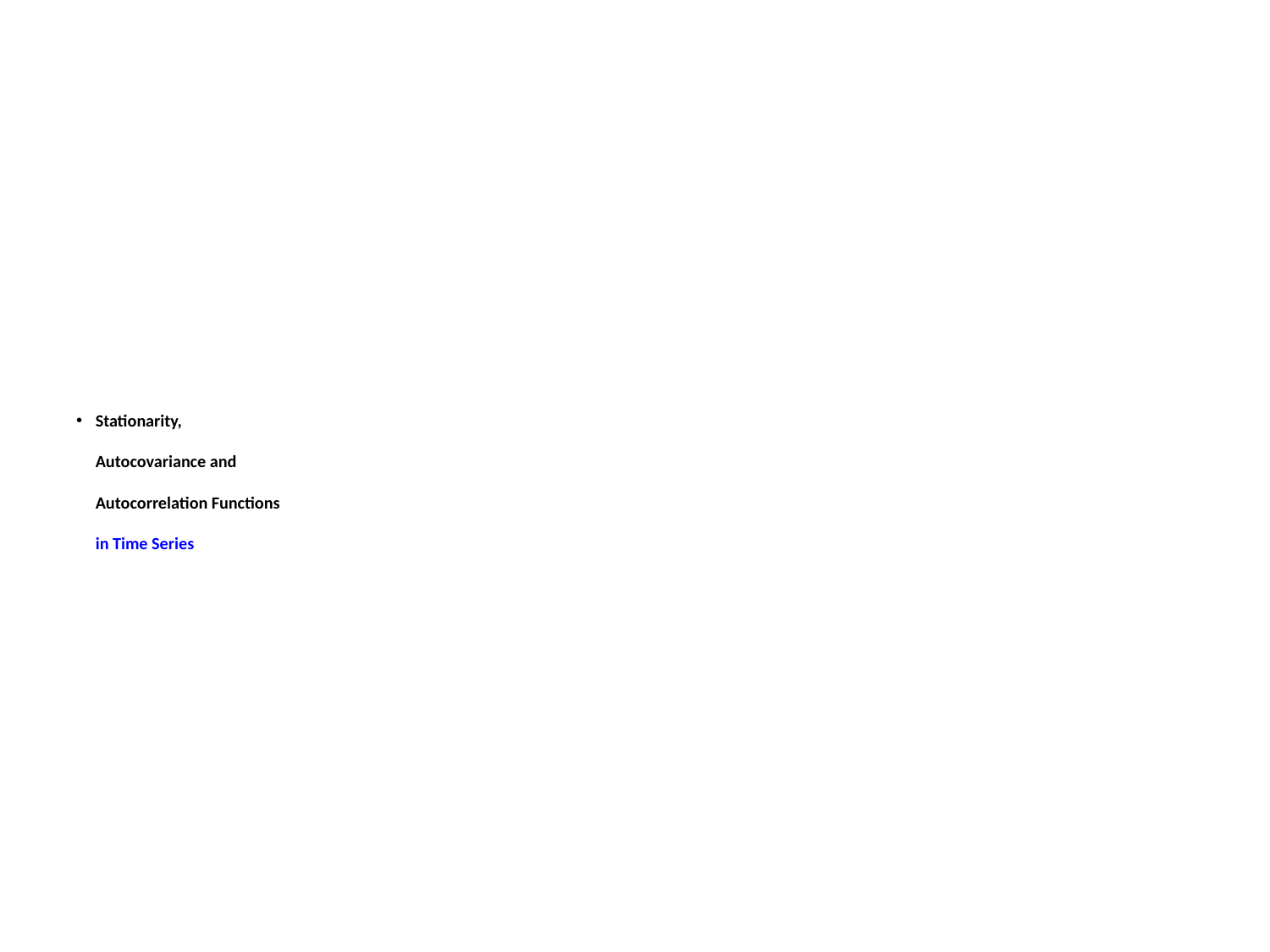

# Stationarity, Autocovariance and Autocorrelation Functions in Time Series